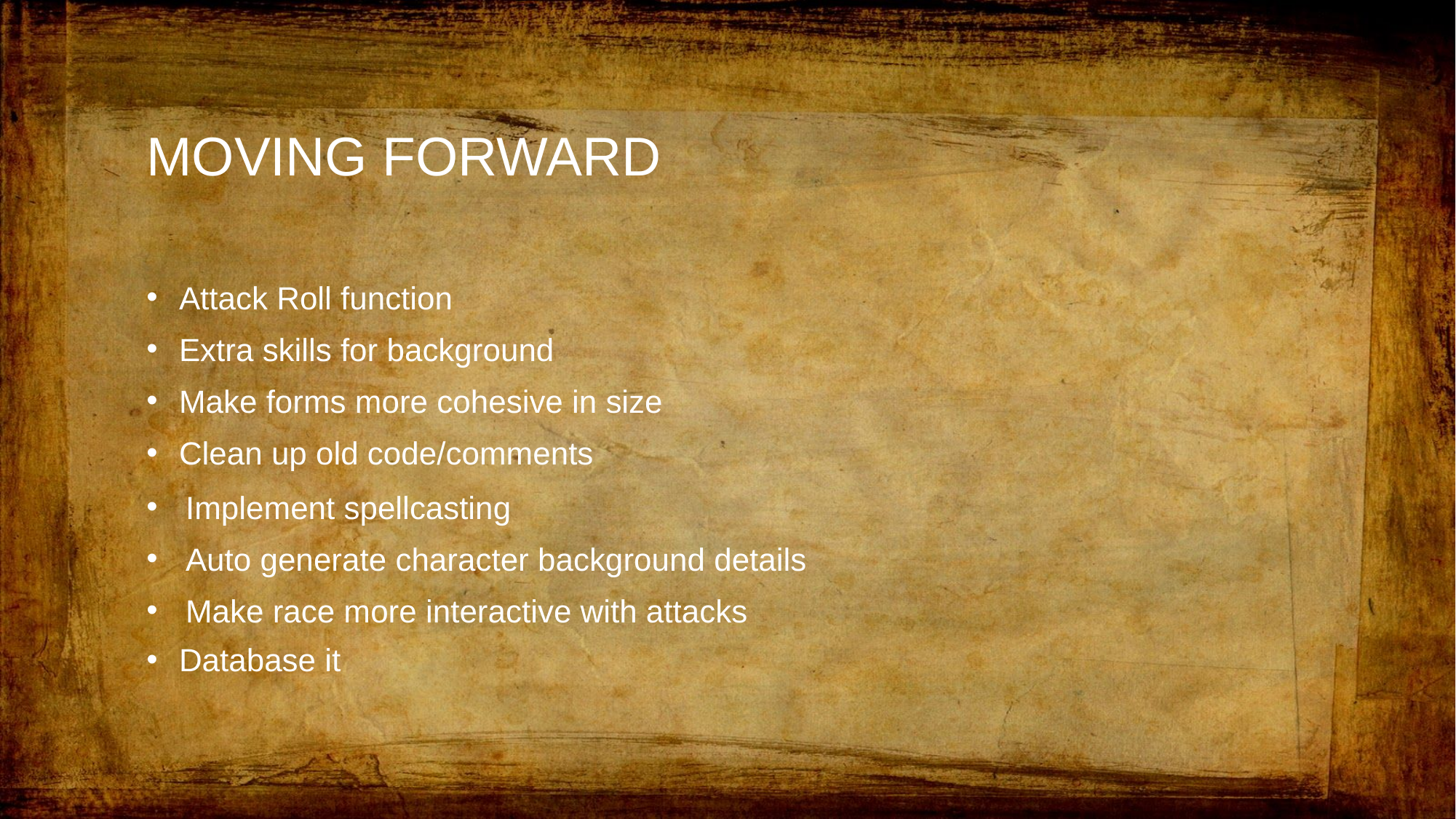

# Moving Forward
Attack Roll function
Extra skills for background
Make forms more cohesive in size
Clean up old code/comments
Implement spellcasting
Auto generate character background details
Make race more interactive with attacks
Database it